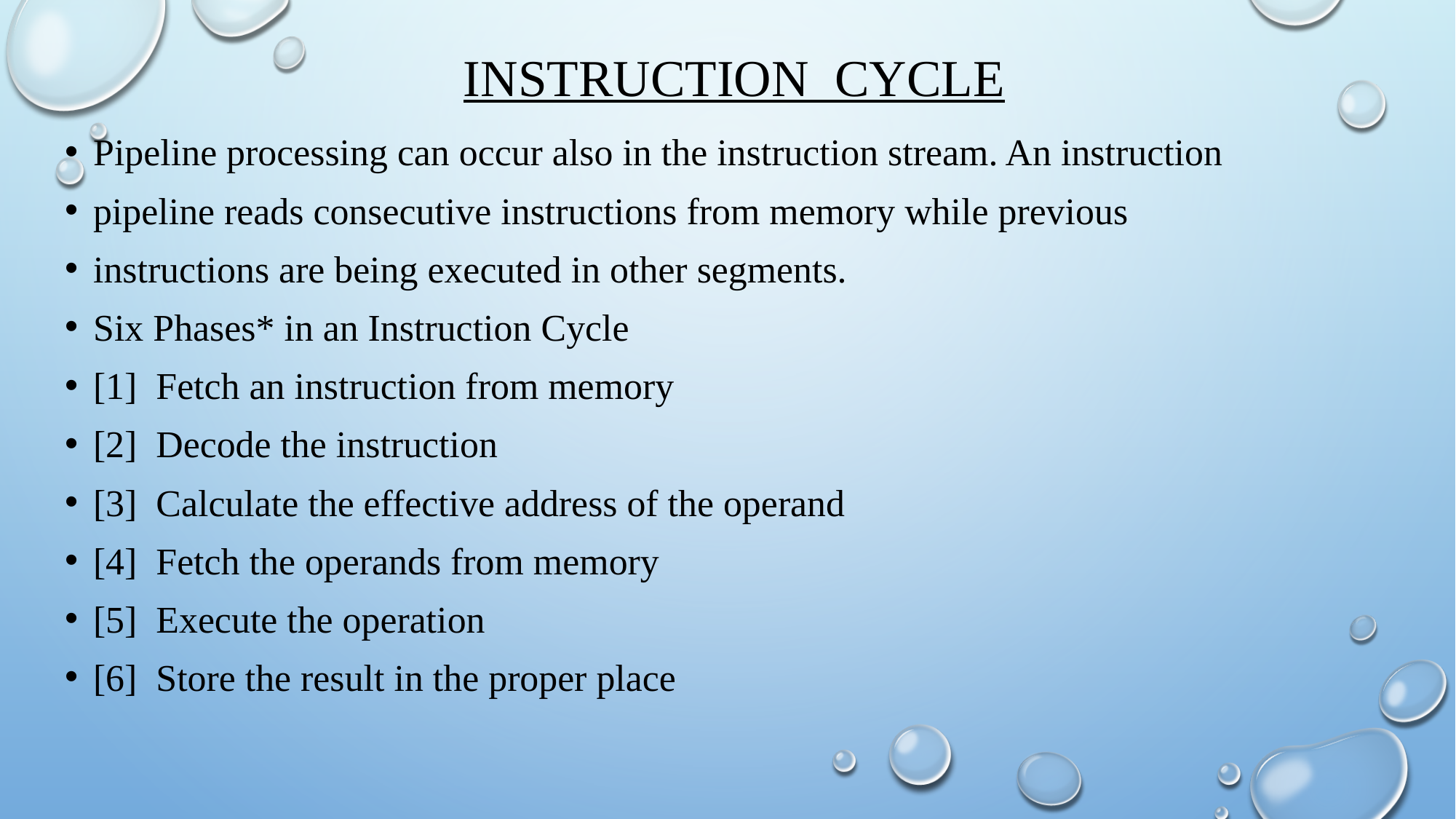

# INSTRUCTION  CYCLE
Pipeline processing can occur also in the instruction stream. An instruction
pipeline reads consecutive instructions from memory while previous
instructions are being executed in other segments.
Six Phases* in an Instruction Cycle
[1]  Fetch an instruction from memory
[2]  Decode the instruction
[3]  Calculate the effective address of the operand
[4]  Fetch the operands from memory
[5]  Execute the operation
[6]  Store the result in the proper place